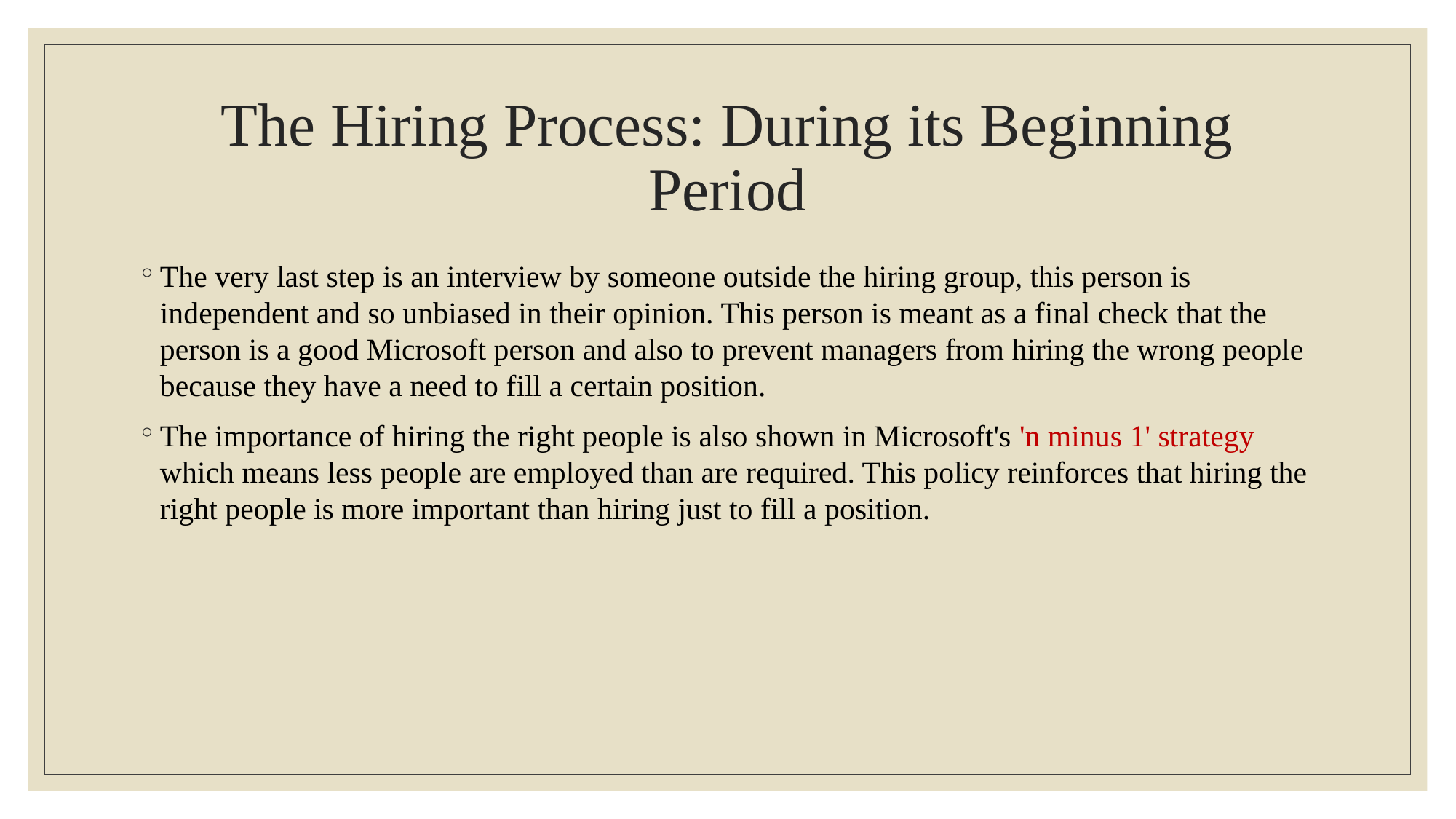

# The Hiring Process: During its Beginning Period
The very last step is an interview by someone outside the hiring group, this person is independent and so unbiased in their opinion. This person is meant as a final check that the person is a good Microsoft person and also to prevent managers from hiring the wrong people because they have a need to fill a certain position.
The importance of hiring the right people is also shown in Microsoft's 'n minus 1' strategy which means less people are employed than are required. This policy reinforces that hiring the right people is more important than hiring just to fill a position.